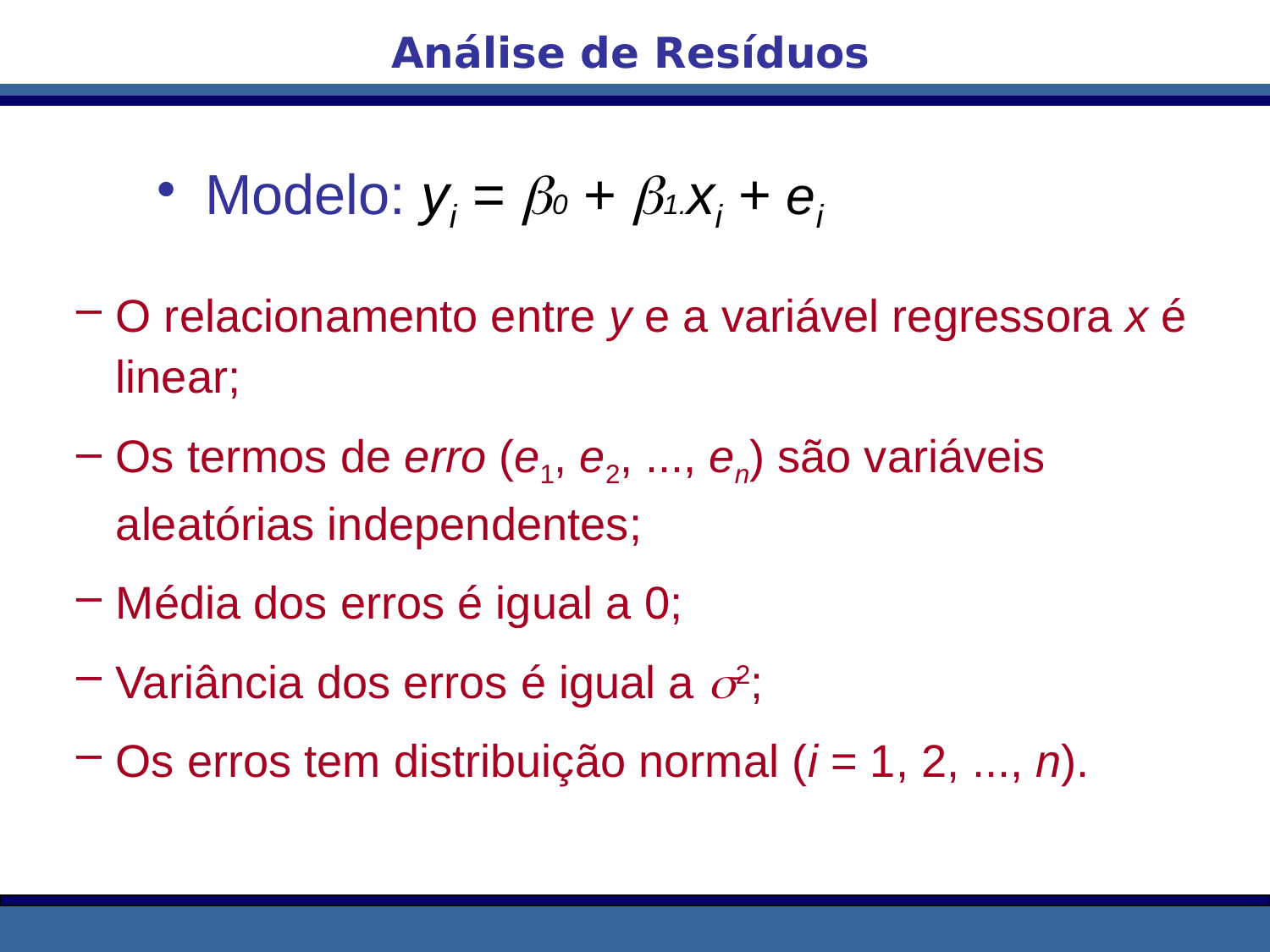

Análise de Resíduos
Modelo: yi = β0 + β1.xi + ei

O relacionamento entre y e a variável regressora x é linear;
Os termos de erro (e1, e2, ..., en) são variáveis aleatórias independentes;
Média dos erros é igual a 0;
Variância dos erros é igual a σ2;
Os erros tem distribuição normal (i = 1, 2, ..., n).